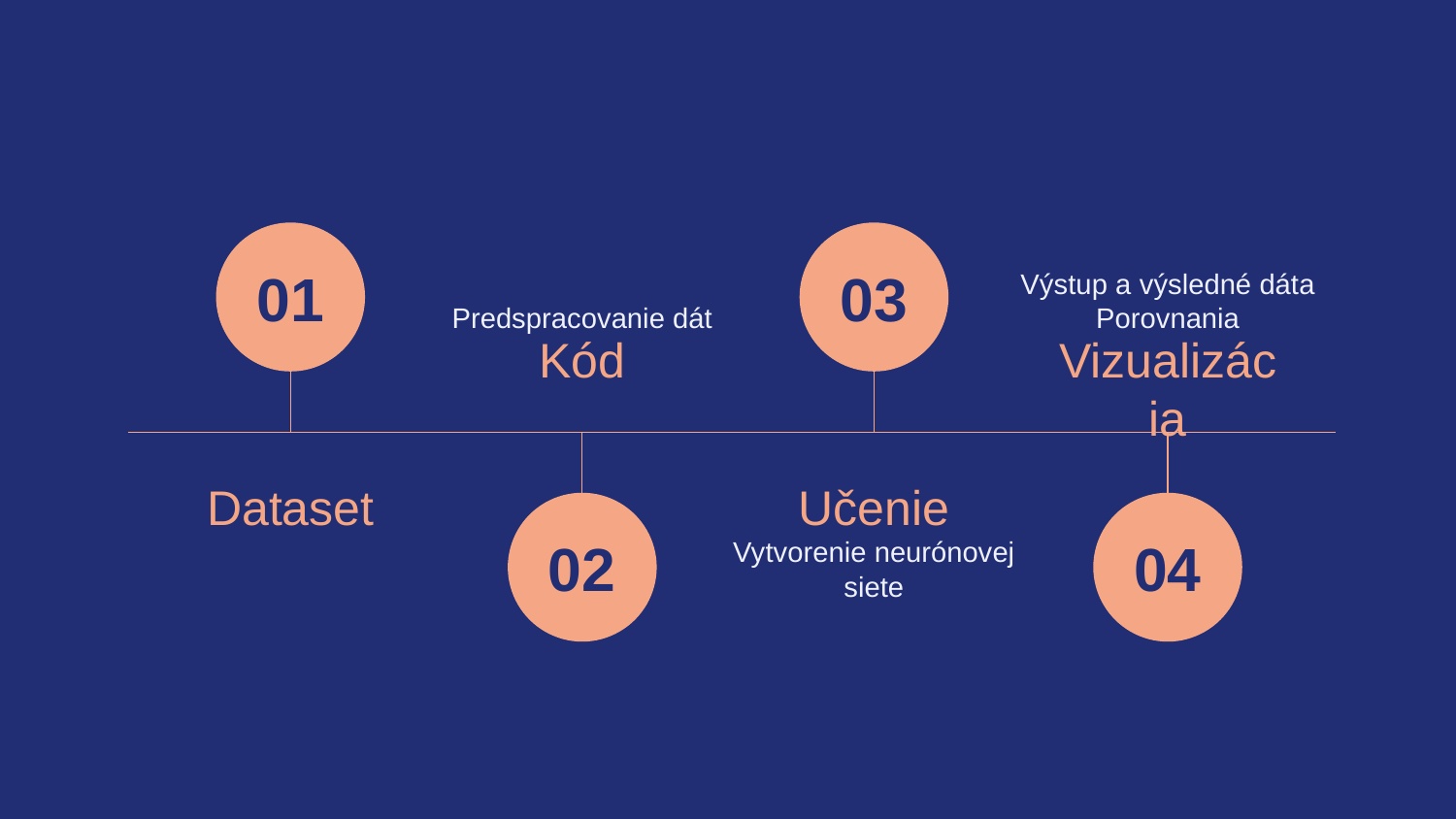

#

Predspracovanie dát
Výstup a výsledné dáta
Porovnania
01
03
Kód
Vizualizácia
Dataset
Učenie

Vytvorenie neurónovej siete
02
04